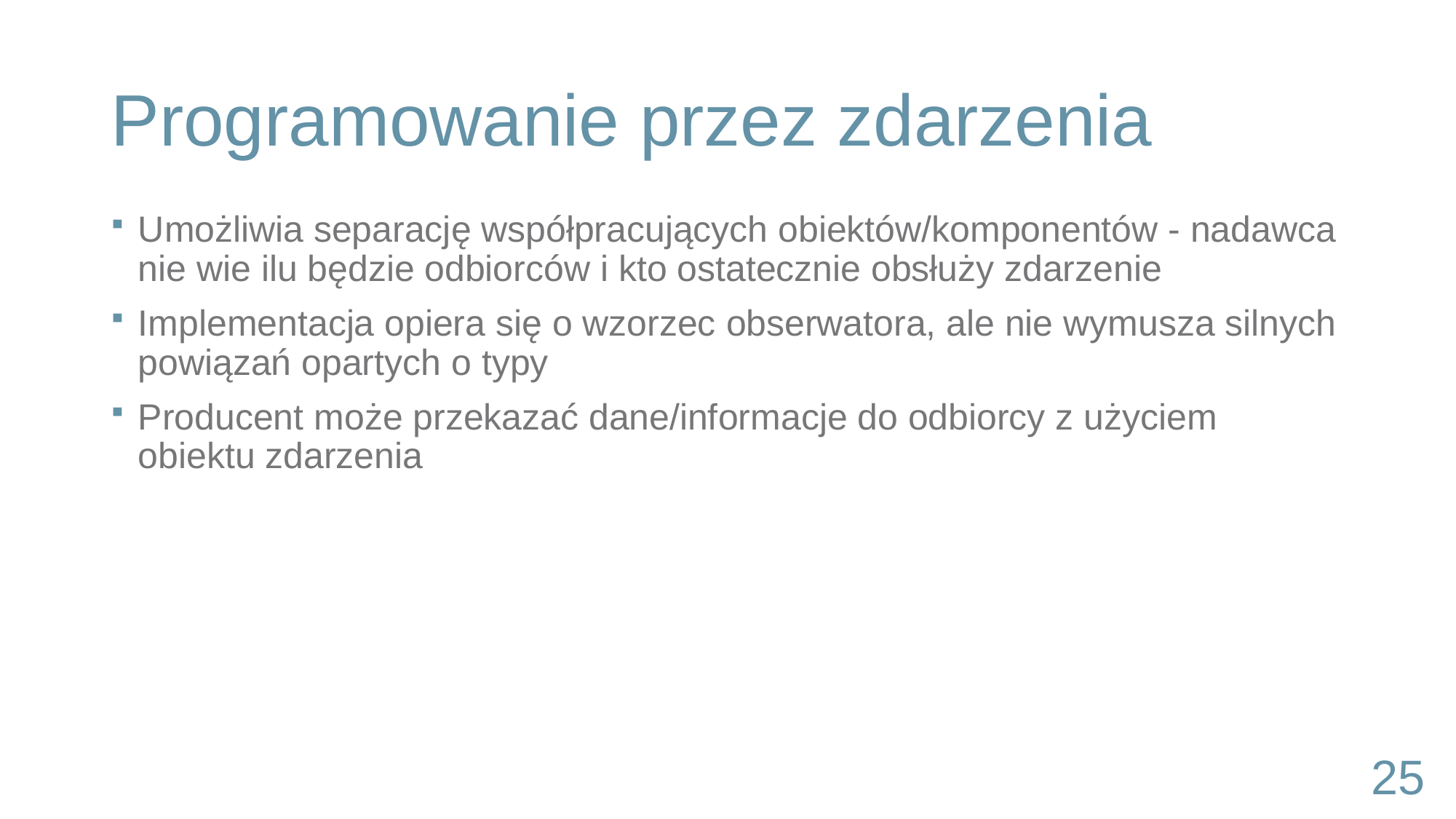

# Programowanie przez zdarzenia
Umożliwia separację współpracujących obiektów/komponentów - nadawca nie wie ilu będzie odbiorców i kto ostatecznie obsłuży zdarzenie
Implementacja opiera się o wzorzec obserwatora, ale nie wymusza silnych powiązań opartych o typy
Producent może przekazać dane/informacje do odbiorcy z użyciem obiektu zdarzenia
25